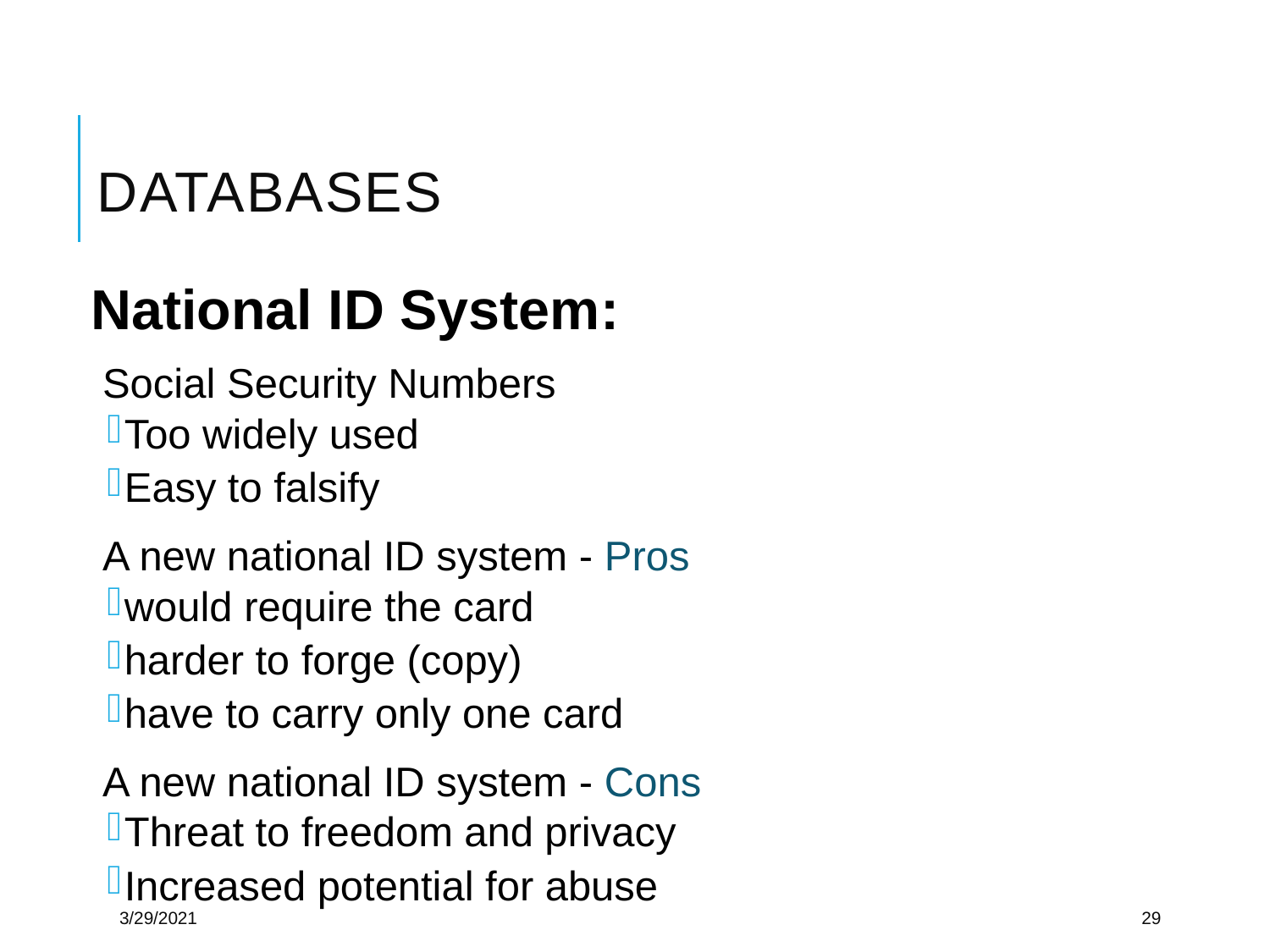

# Databases
National ID System:
Social Security Numbers
Too widely used
Easy to falsify
A new national ID system - Pros
would require the card
harder to forge (copy)
have to carry only one card
A new national ID system - Cons
Threat to freedom and privacy
Increased potential for abuse
3/29/2021
29